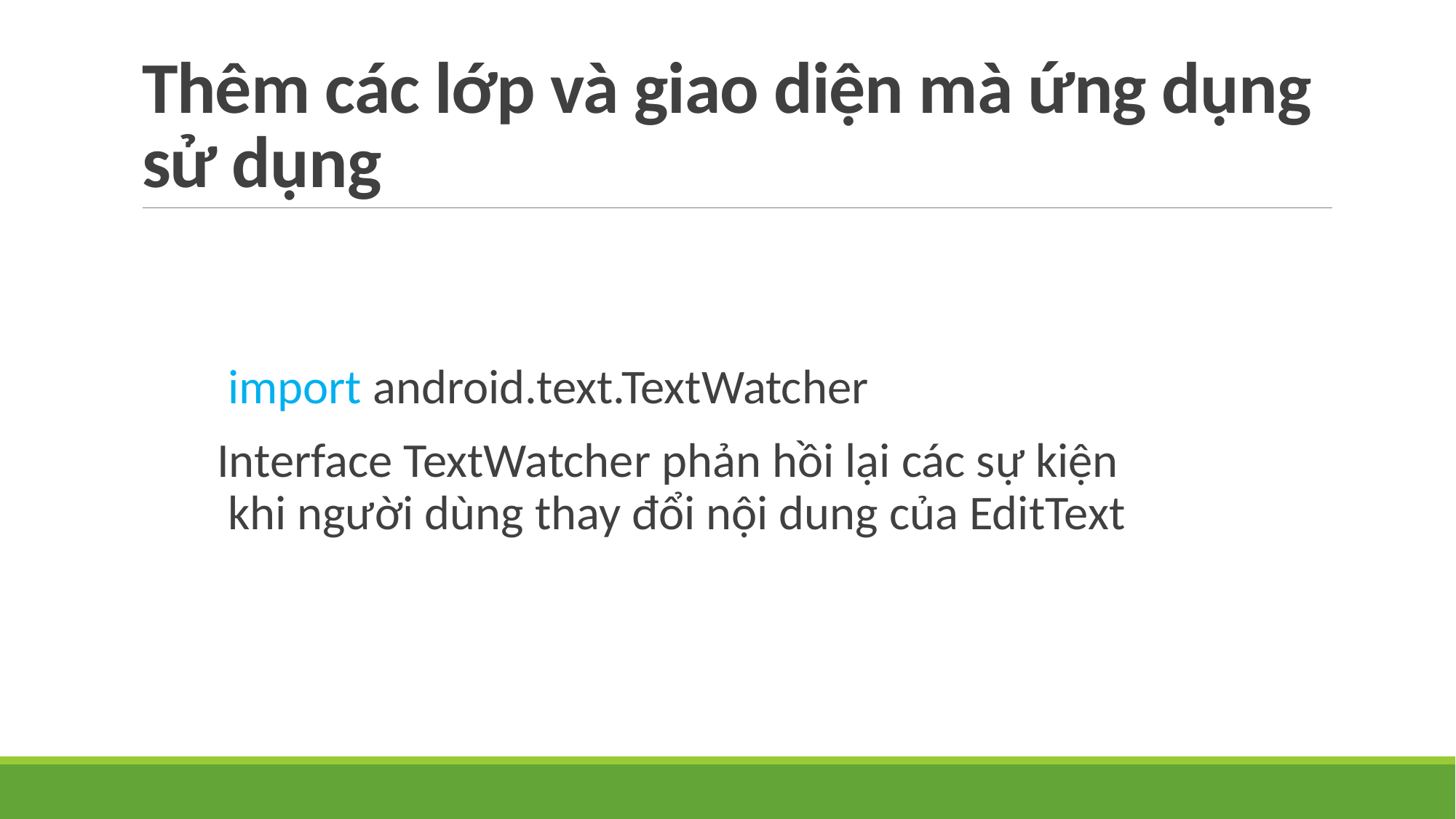

# Thêm các lớp và giao diện mà ứng dụng sử dụng
import android.text.TextWatcher
Interface TextWatcher phản hồi lại các sự kiện khi người dùng thay đổi nội dung của EditText